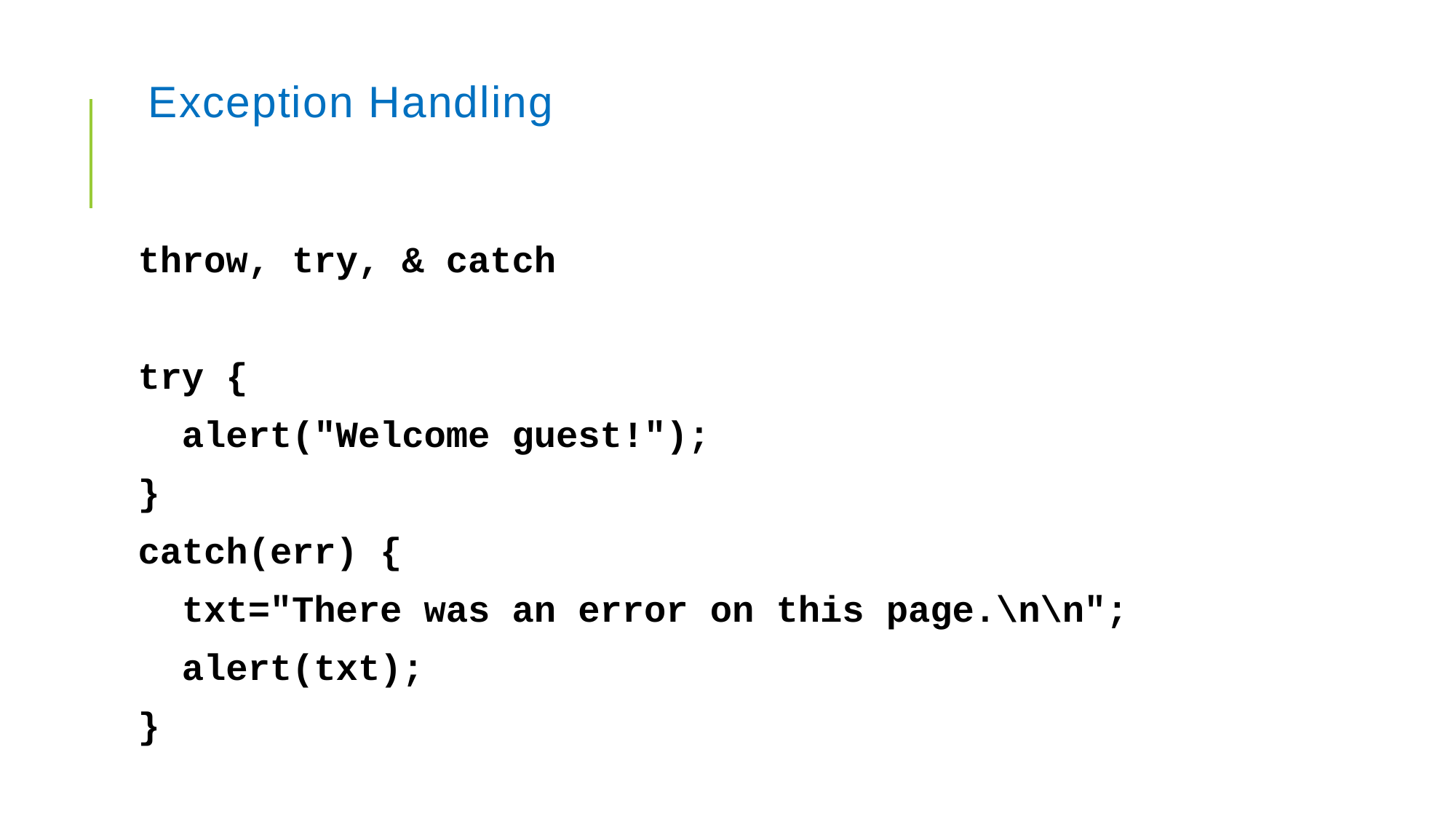

# Exception Handling
throw, try, & catch

try {
  alert("Welcome guest!");
}
catch(err) {
  txt="There was an error on this page.\n\n";
  alert(txt);
}